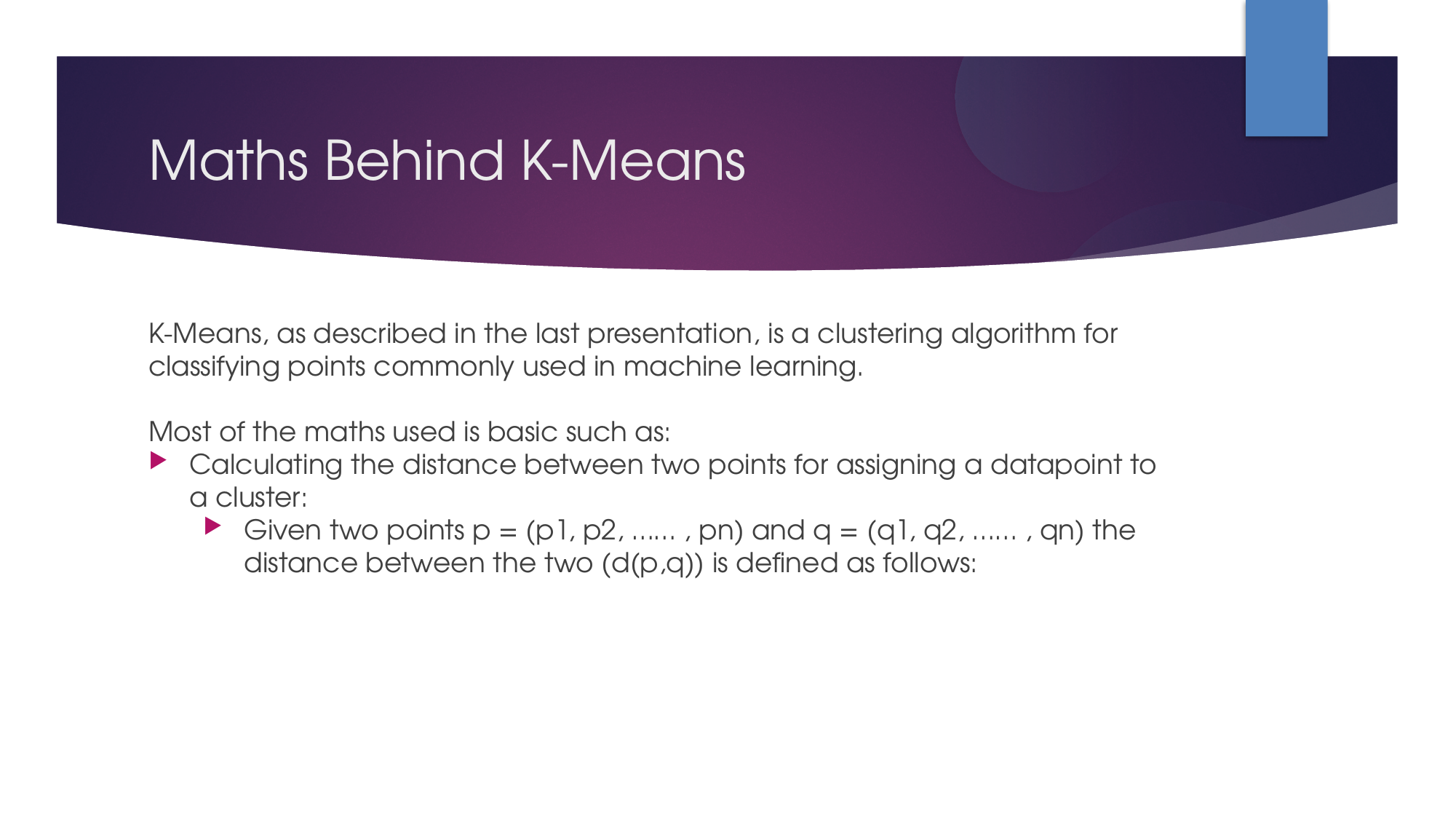

Maths Behind K-Means
K-Means, as described in the last presentation, is a clustering algorithm for classifying points commonly used in machine learning.

Most of the maths used is basic such as:
Calculating the distance between two points for assigning a datapoint to a cluster:
Given two points p = (p1, p2, …… , pn) and q = (q1, q2, …… , qn) the distance between the two (d(p,q)) is defined as follows: